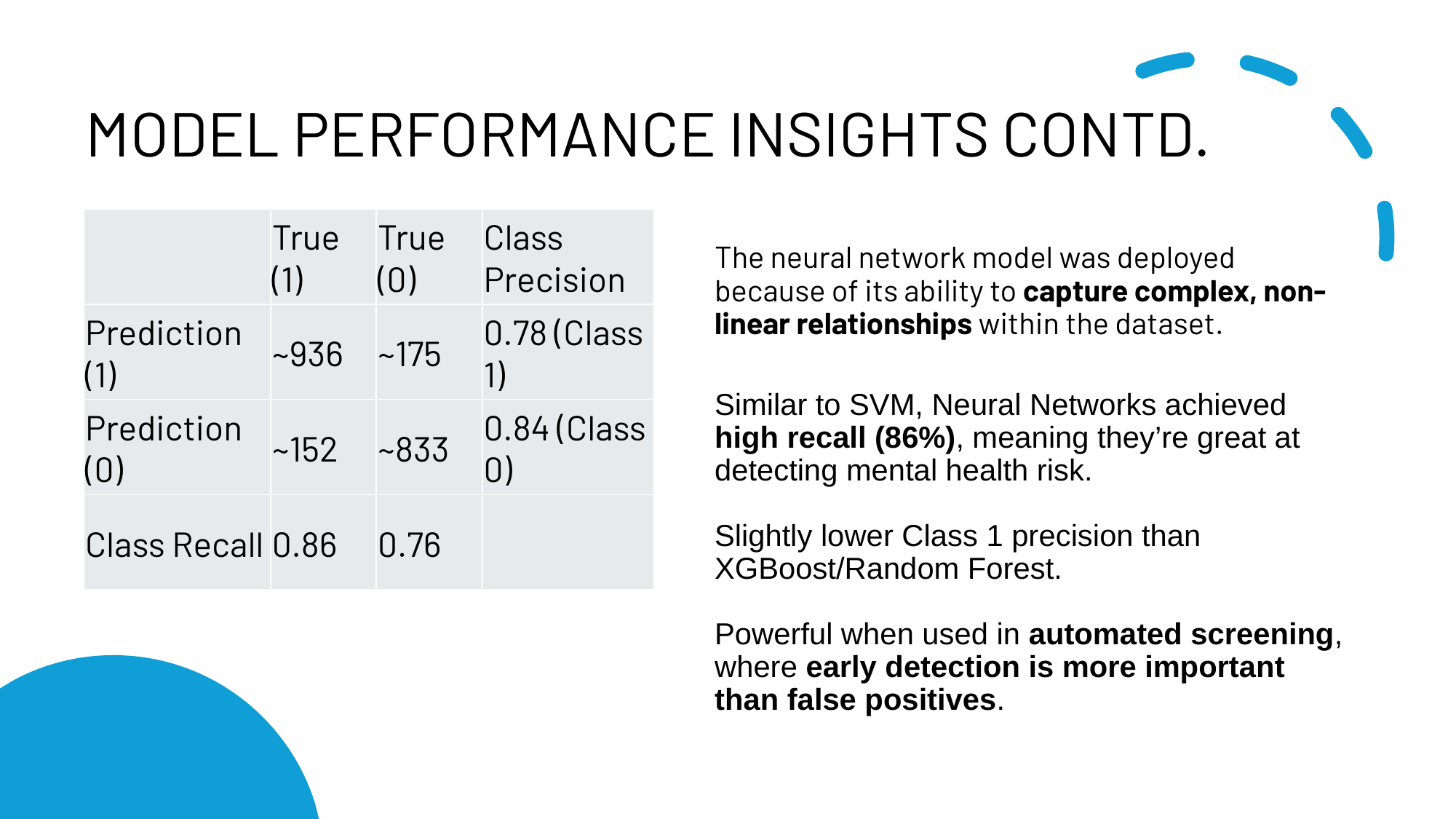

# MODEL PERFORMANCE INSIGHTS CONTD.

|  | True (1) | True (0) | Class Precision |
| --- | --- | --- | --- |
| Prediction (1) | ~936 | ~175 | 0.78 (Class 1) |
| Prediction (0) | ~152 | ~833 | 0.84 (Class 0) |
| Class Recall | 0.86 | 0.76 |  |
The neural network model was deployed because of its ability to capture complex, non-linear relationships within the dataset.

Similar to SVM, Neural Networks achieved high recall (86%), meaning they’re great at detecting mental health risk.

Slightly lower Class 1 precision than XGBoost/Random Forest.

Powerful when used in automated screening, where early detection is more important than false positives.